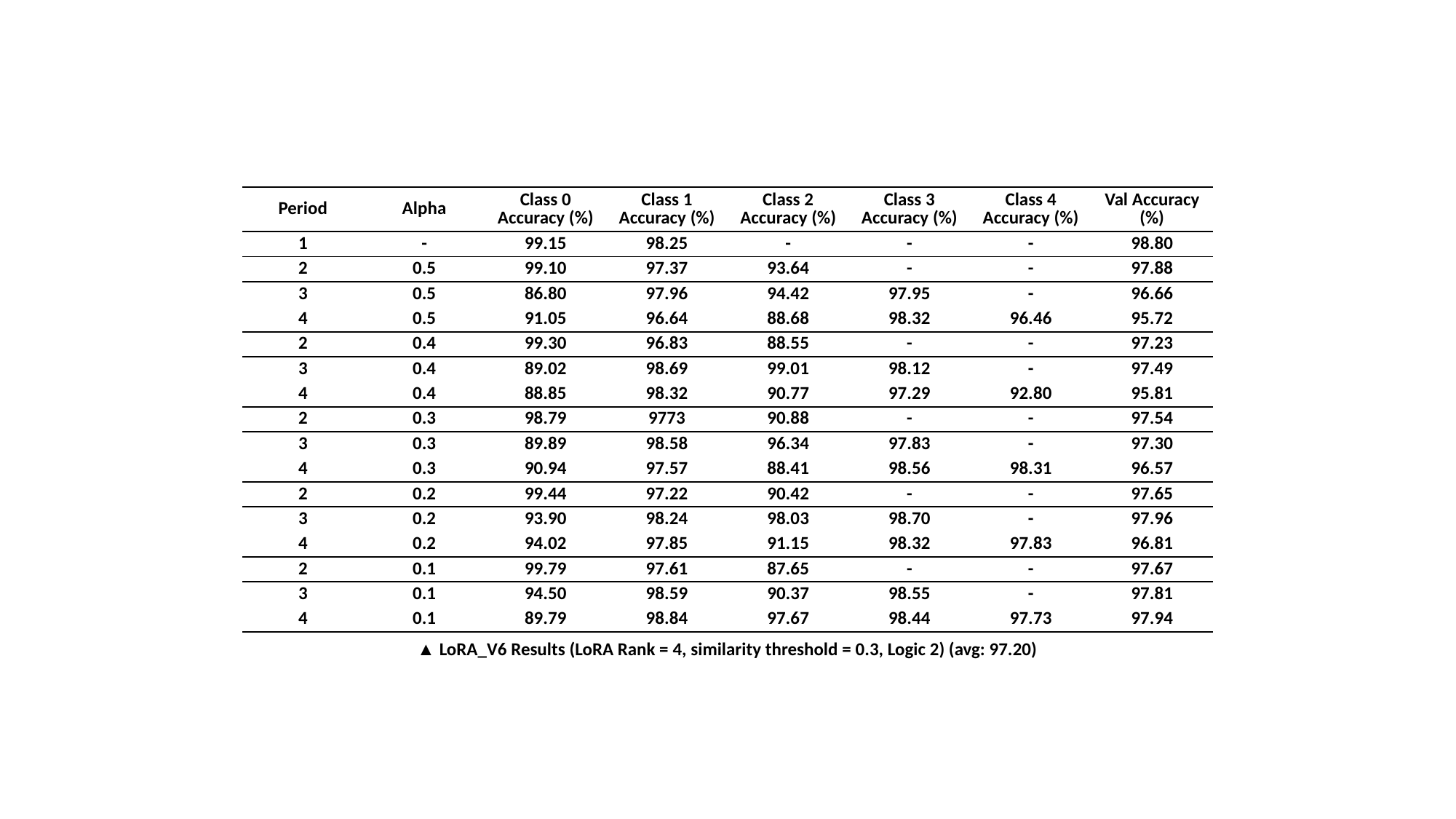

| Period | Alpha | Class 0 Accuracy (%) | Class 1 Accuracy (%) | Class 2 Accuracy (%) | Class 3 Accuracy (%) | Class 4 Accuracy (%) | Val Accuracy (%) |
| --- | --- | --- | --- | --- | --- | --- | --- |
| 1 | - | 99.15 | 98.25 | - | - | - | 98.80 |
| 2 | 0.5 | 99.10 | 97.37 | 93.64 | - | - | 97.88 |
| 3 | 0.5 | 86.80 | 97.96 | 94.42 | 97.95 | - | 96.66 |
| 4 | 0.5 | 91.05 | 96.64 | 88.68 | 98.32 | 96.46 | 95.72 |
| 2 | 0.4 | 99.30 | 96.83 | 88.55 | - | - | 97.23 |
| 3 | 0.4 | 89.02 | 98.69 | 99.01 | 98.12 | - | 97.49 |
| 4 | 0.4 | 88.85 | 98.32 | 90.77 | 97.29 | 92.80 | 95.81 |
| 2 | 0.3 | 98.79 | 9773 | 90.88 | - | - | 97.54 |
| 3 | 0.3 | 89.89 | 98.58 | 96.34 | 97.83 | - | 97.30 |
| 4 | 0.3 | 90.94 | 97.57 | 88.41 | 98.56 | 98.31 | 96.57 |
| 2 | 0.2 | 99.44 | 97.22 | 90.42 | - | - | 97.65 |
| 3 | 0.2 | 93.90 | 98.24 | 98.03 | 98.70 | - | 97.96 |
| 4 | 0.2 | 94.02 | 97.85 | 91.15 | 98.32 | 97.83 | 96.81 |
| 2 | 0.1 | 99.79 | 97.61 | 87.65 | - | - | 97.67 |
| 3 | 0.1 | 94.50 | 98.59 | 90.37 | 98.55 | - | 97.81 |
| 4 | 0.1 | 89.79 | 98.84 | 97.67 | 98.44 | 97.73 | 97.94 |
▲ LoRA_V6 Results (LoRA Rank = 4, similarity threshold = 0.3, Logic 2) (avg: 97.20)